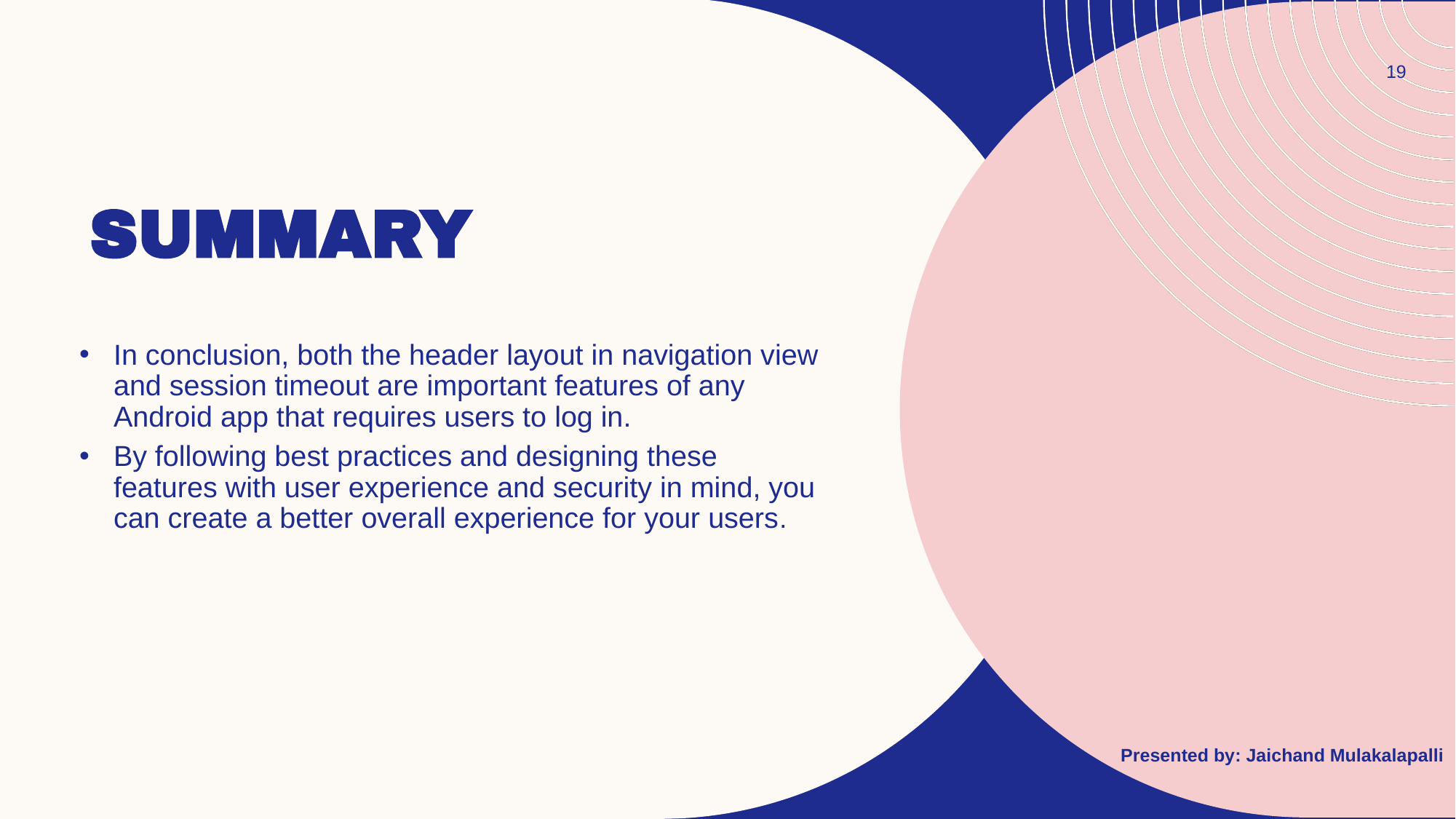

19
# SUMMARY
In conclusion, both the header layout in navigation view and session timeout are important features of any Android app that requires users to log in.
By following best practices and designing these features with user experience and security in mind, you can create a better overall experience for your users.

Presented by: Jaichand Mulakalapalli